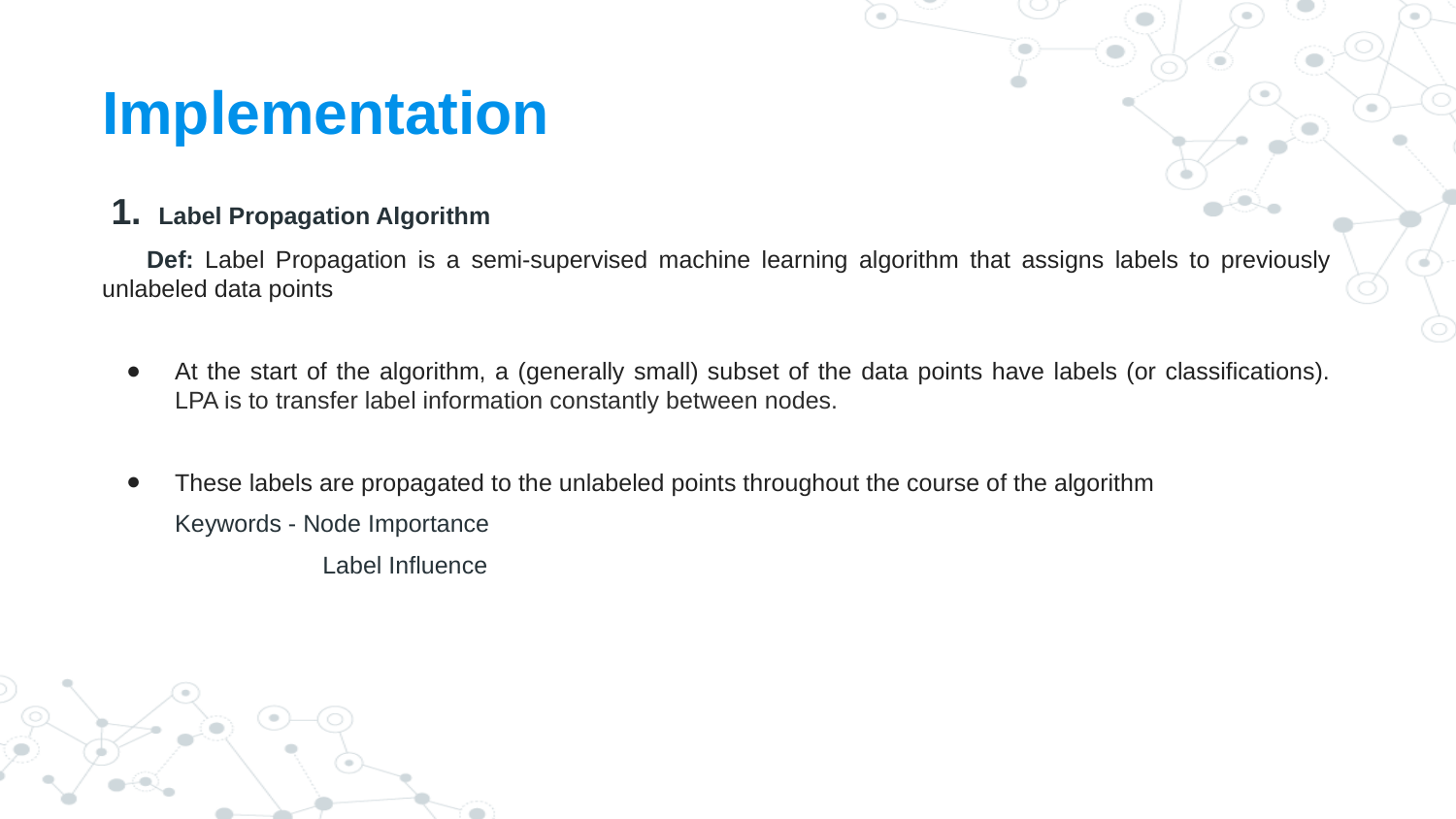

# Implementation
1.  Label Propagation Algorithm
    Def: Label Propagation is a semi-supervised machine learning algorithm that assigns labels to previously unlabeled data points

At the start of the algorithm, a (generally small) subset of the data points have labels (or classifications). LPA is to transfer label information constantly between nodes.

These labels are propagated to the unlabeled points throughout the course of the algorithm
Keywords - Node Importance
           Label Influence